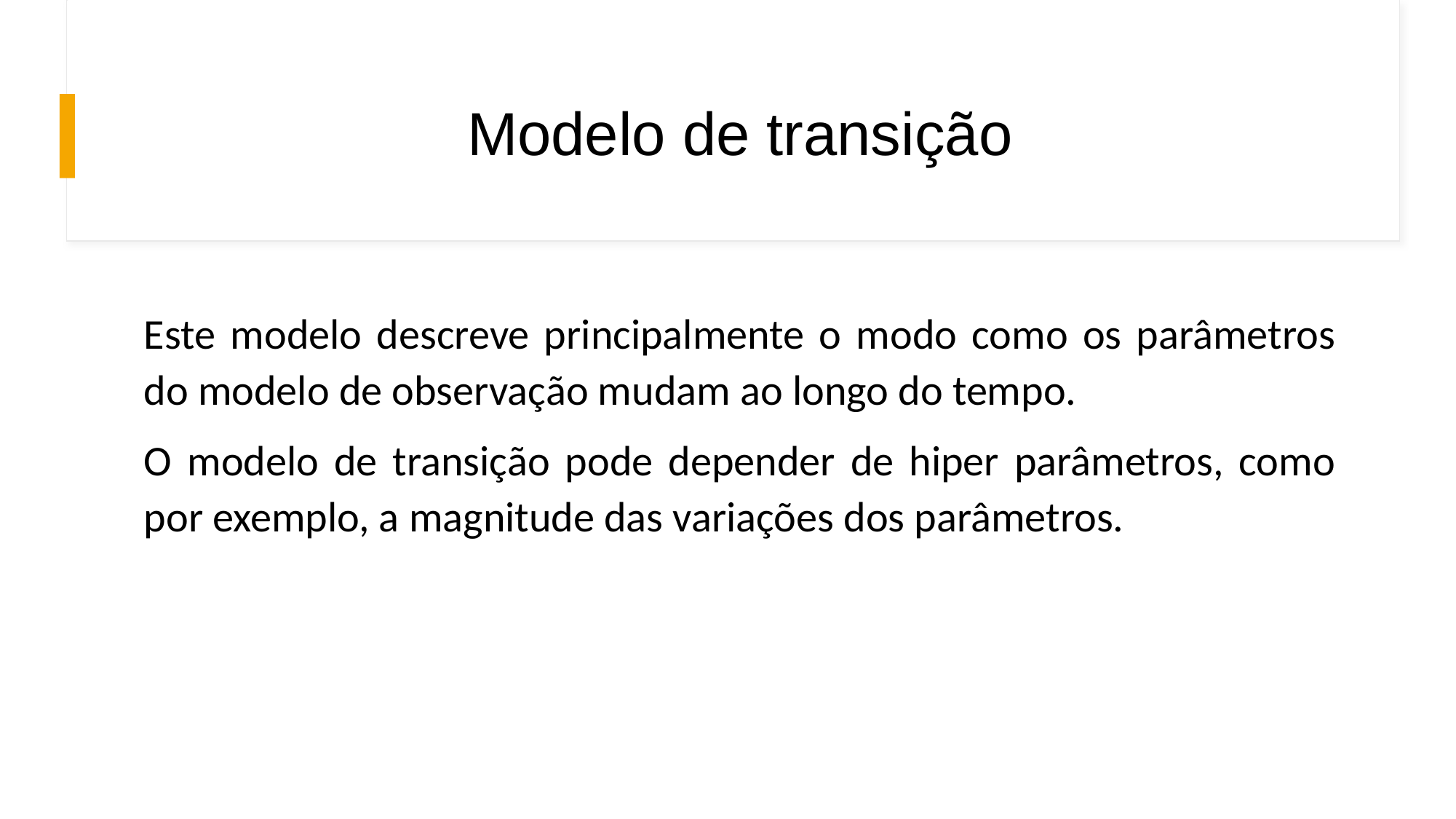

# Modelo de transição
Este modelo descreve principalmente o modo como os parâmetros do modelo de observação mudam ao longo do tempo.
O modelo de transição pode depender de hiper parâmetros, como por exemplo, a magnitude das variações dos parâmetros.